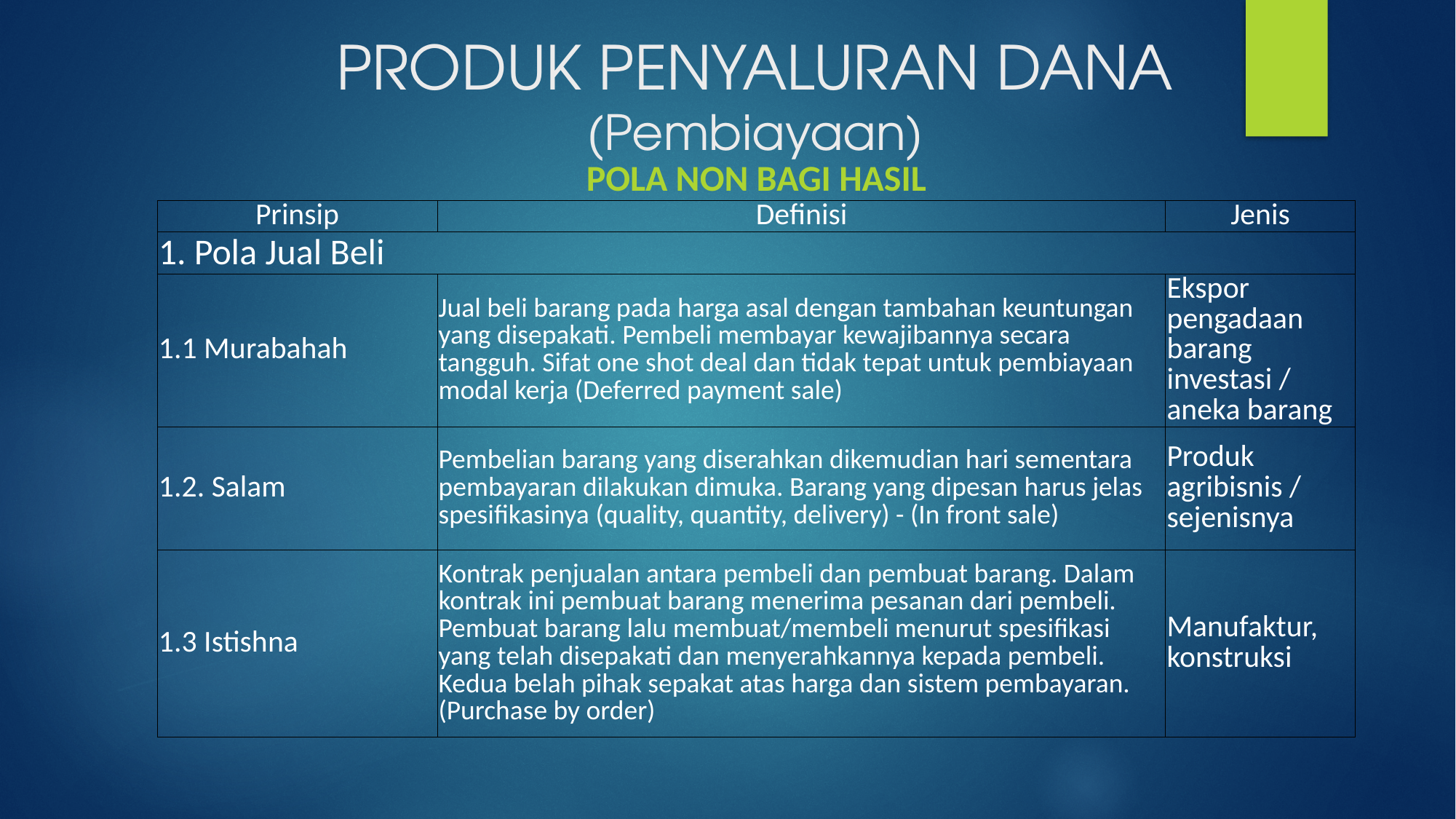

PRODUK PENYALURAN DANA
(Pembiayaan)
| POLA NON BAGI HASIL |  |  |
| --- | --- | --- |
| Prinsip | Definisi | Jenis |
| 1. Pola Jual Beli |  |  |
| 1.1 Murabahah | Jual beli barang pada harga asal dengan tambahan keuntungan yang disepakati. Pembeli membayar kewajibannya secara tangguh. Sifat one shot deal dan tidak tepat untuk pembiayaan modal kerja (Deferred payment sale) | Ekspor pengadaan barang investasi / aneka barang |
| 1.2. Salam | Pembelian barang yang diserahkan dikemudian hari sementara pembayaran dilakukan dimuka. Barang yang dipesan harus jelas spesifikasinya (quality, quantity, delivery) - (In front sale) | Produk agribisnis / sejenisnya |
| 1.3 Istishna | Kontrak penjualan antara pembeli dan pembuat barang. Dalam kontrak ini pembuat barang menerima pesanan dari pembeli. Pembuat barang lalu membuat/membeli menurut spesifikasi yang telah disepakati dan menyerahkannya kepada pembeli. Kedua belah pihak sepakat atas harga dan sistem pembayaran. (Purchase by order) | Manufaktur, konstruksi |